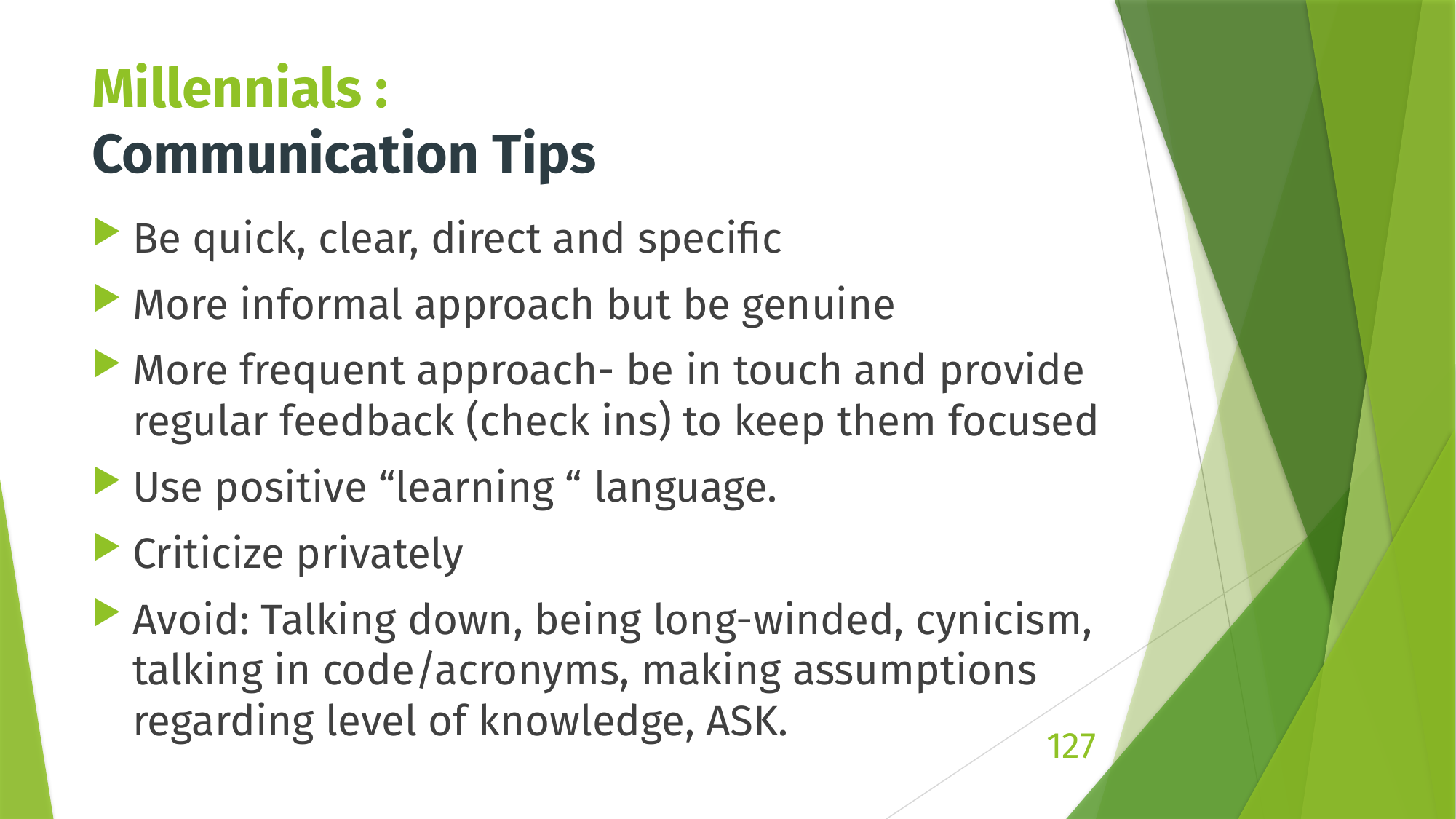

# Millennials : Communication Tips
Be quick, clear, direct and specific
More informal approach but be genuine
More frequent approach- be in touch and provide regular feedback (check ins) to keep them focused
Use positive “learning “ language.
Criticize privately
Avoid: Talking down, being long-winded, cynicism, talking in code/acronyms, making assumptions regarding level of knowledge, ASK.
127